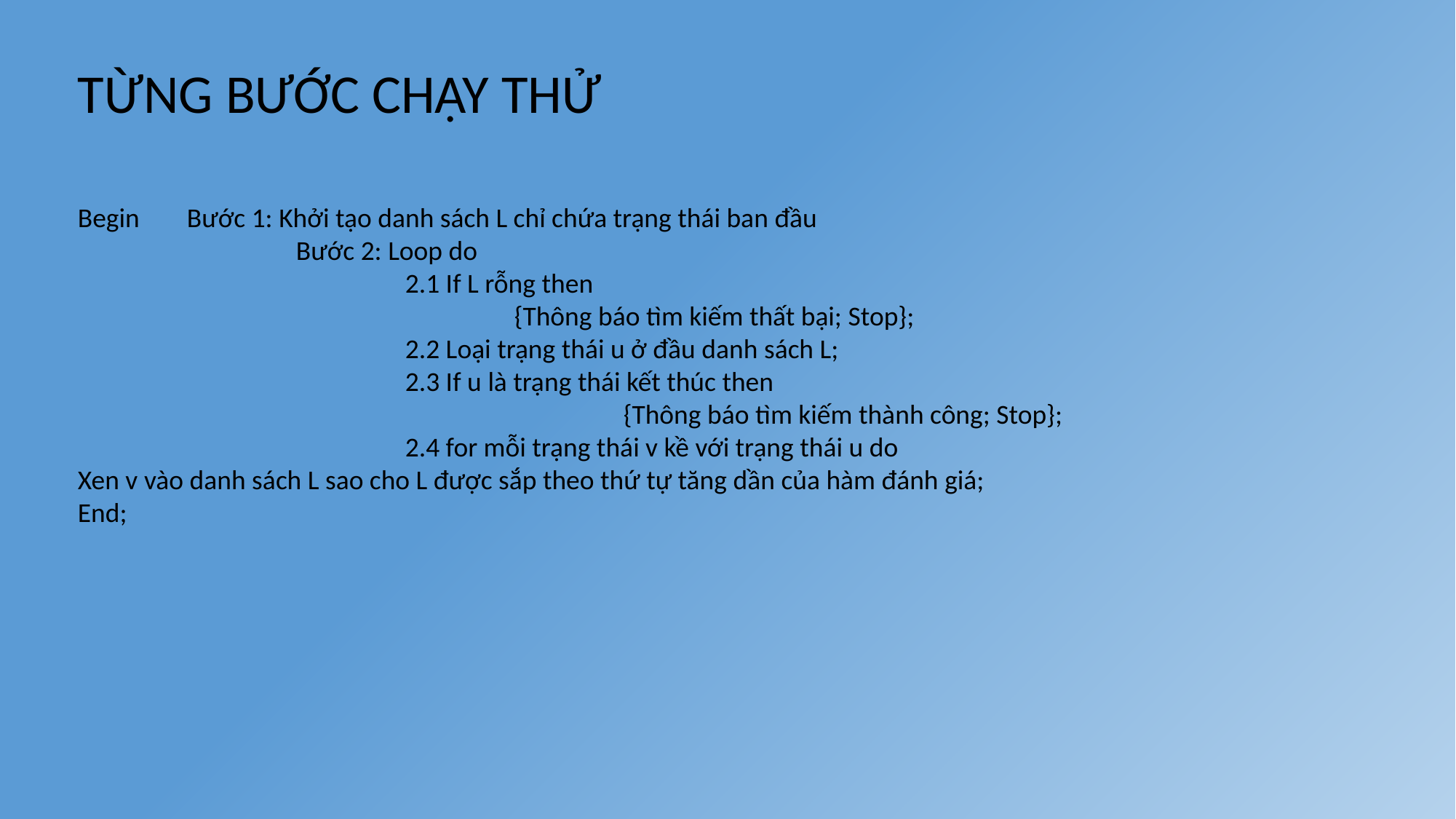

TỪNG BƯỚC CHẠY THỬ
Begin 	Bước 1: Khởi tạo danh sách L chỉ chứa trạng thái ban đầu
  		Bước 2: Loop do
			2.1 If L rỗng then
				{Thông báo tìm kiếm thất bại; Stop};
			2.2 Loại trạng thái u ở đầu danh sách L;
			2.3 If u là trạng thái kết thúc then
					{Thông báo tìm kiếm thành công; Stop};
			2.4 for mỗi trạng thái v kề với trạng thái u do
Xen v vào danh sách L sao cho L được sắp theo thứ tự tăng dần của hàm đánh giá;
End;